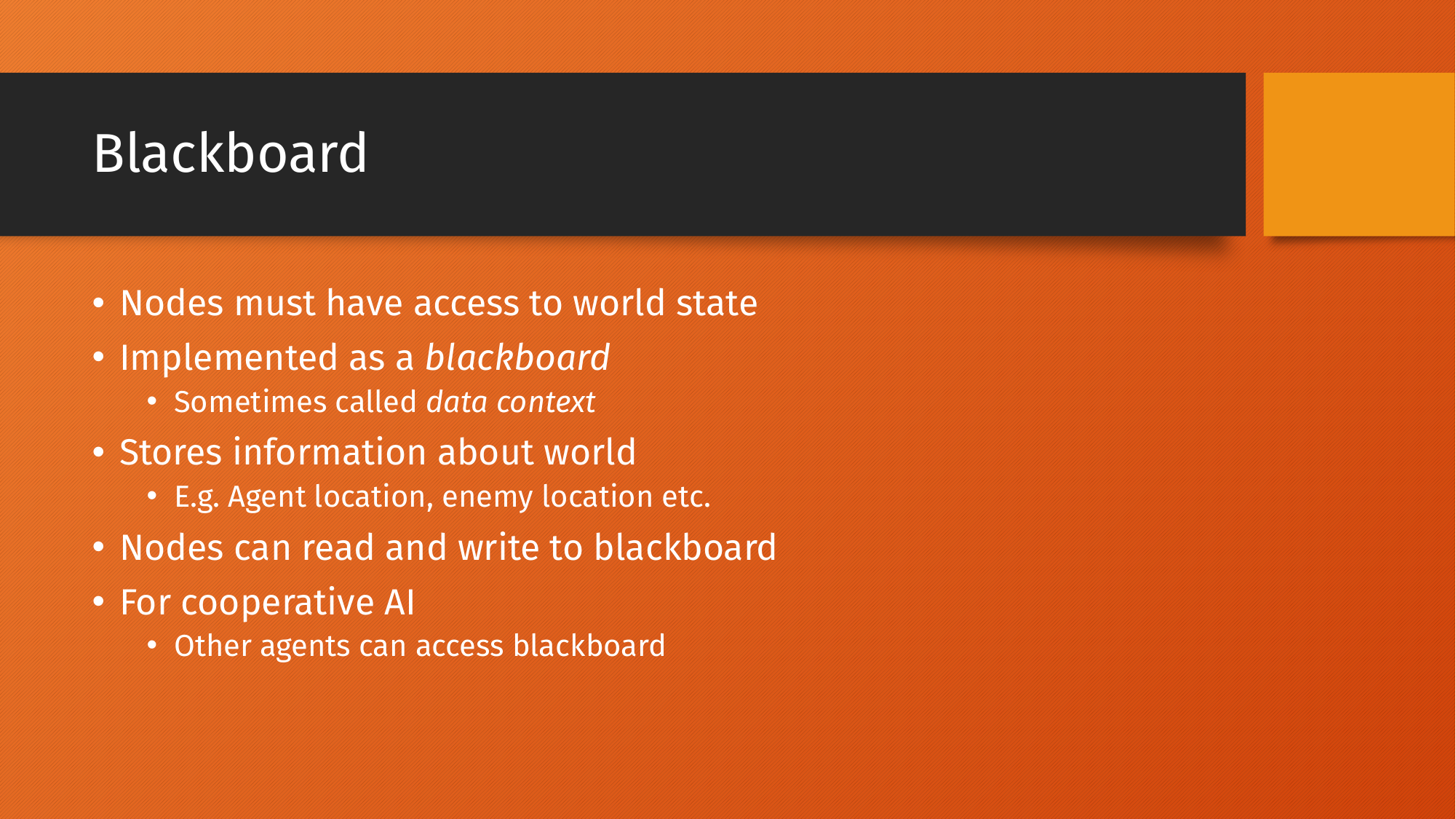

# Blackboard
Nodes must have access to world state
Implemented as a blackboard
Sometimes called data context
Stores information about world
E.g. Agent location, enemy location etc.
Nodes can read and write to blackboard
For cooperative AI
Other agents can access blackboard